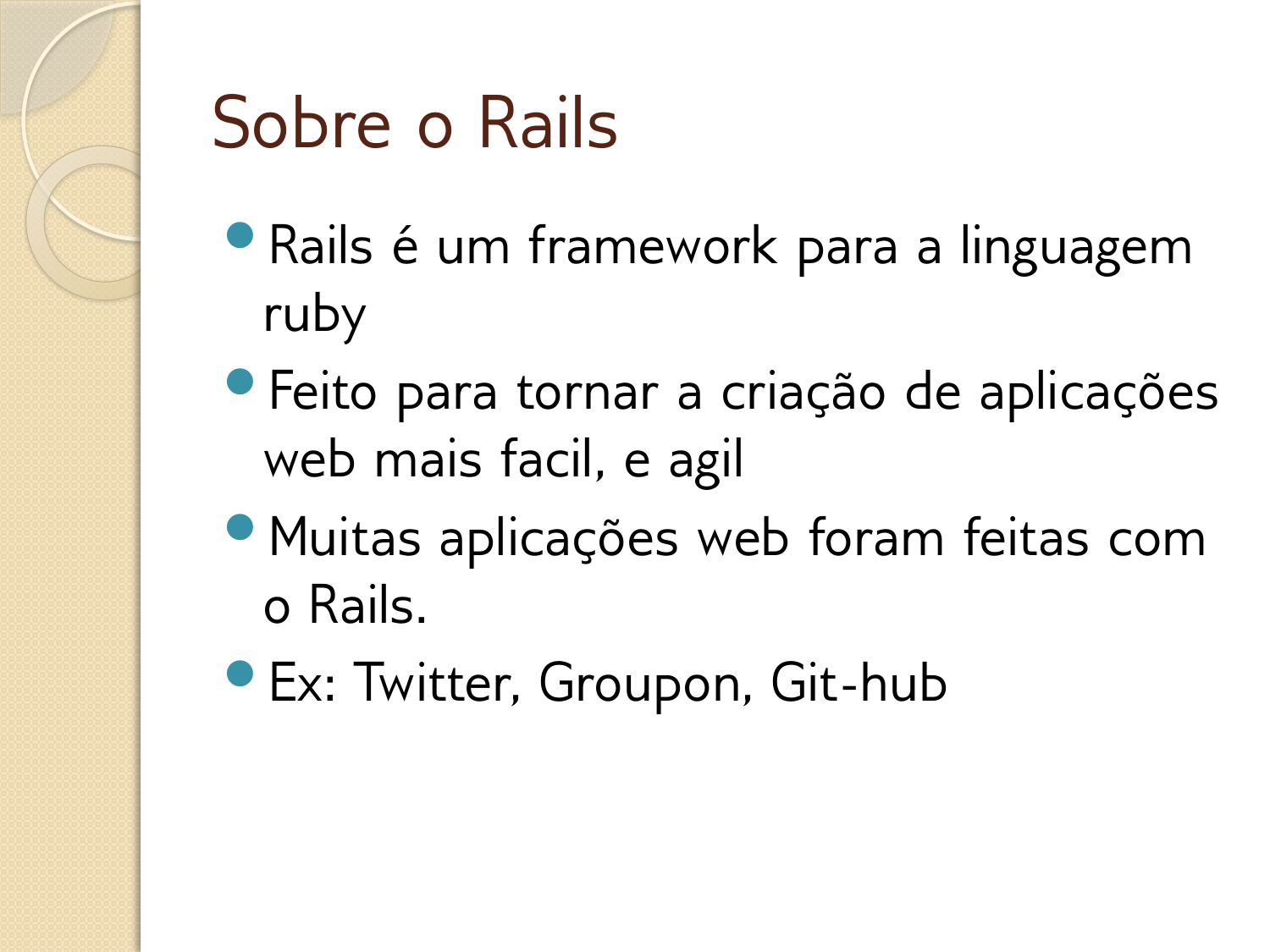

# Sobre o Rails
Rails é um framework para a linguagem ruby
Feito para tornar a criação de aplicações web mais facil, e agil
Muitas aplicações web foram feitas com o Rails.
Ex: Twitter, Groupon, Git-hub